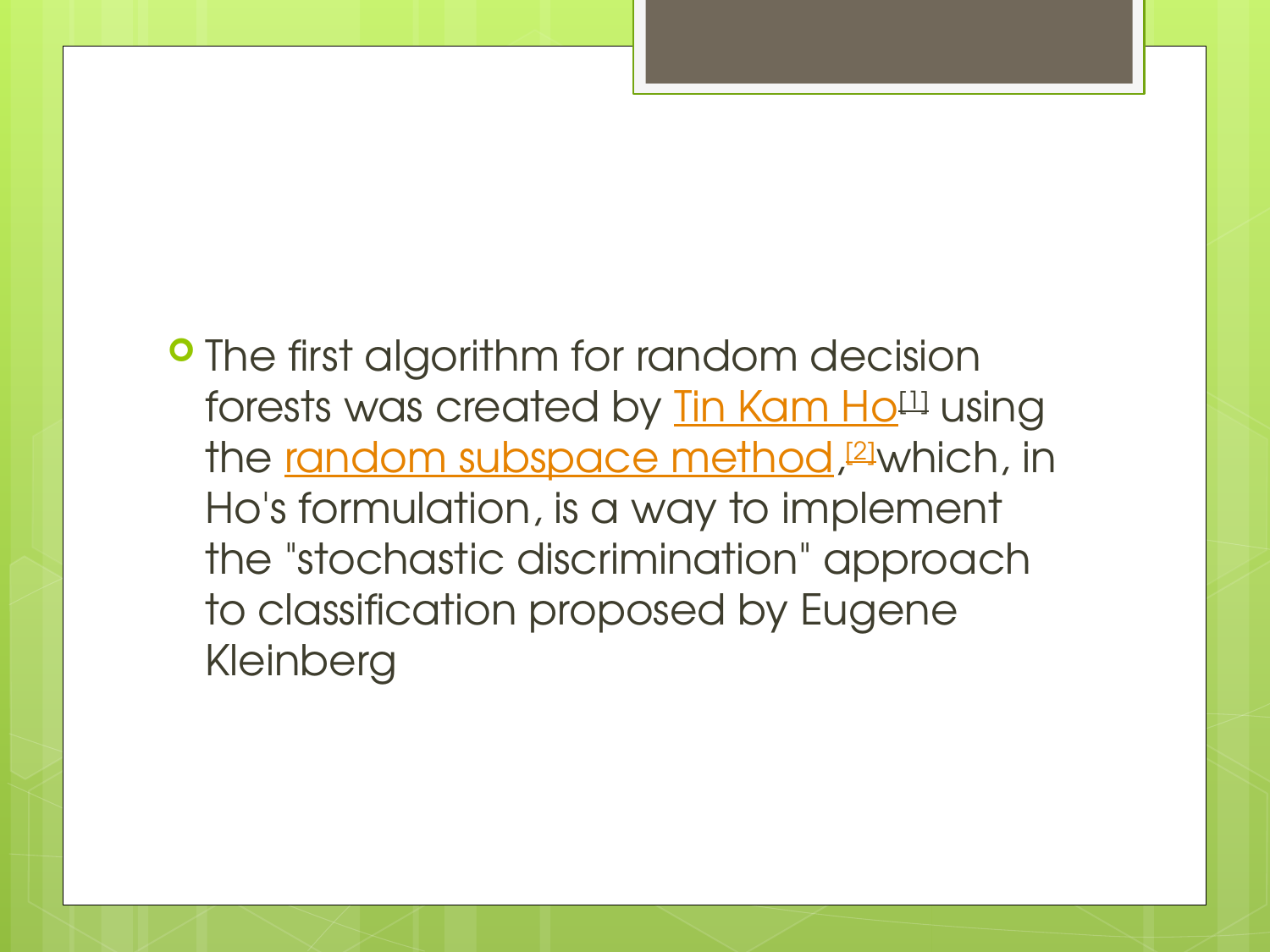

#
The first algorithm for random decision forests was created by Tin Kam Ho[1] using the random subspace method,[2]which, in Ho's formulation, is a way to implement the "stochastic discrimination" approach to classification proposed by Eugene Kleinberg